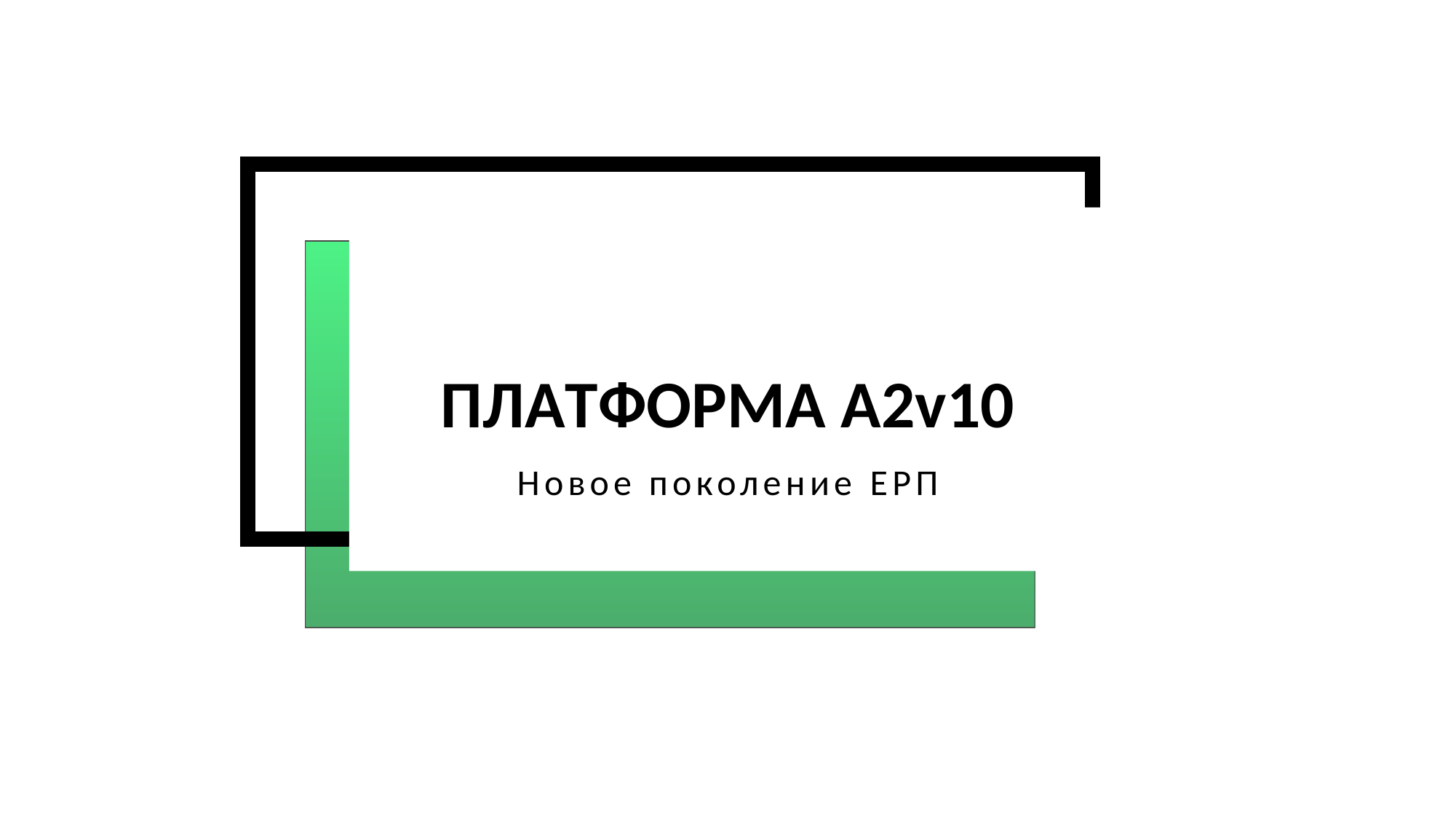

# Платформа A2v10
Новое поколение ЕРП
5